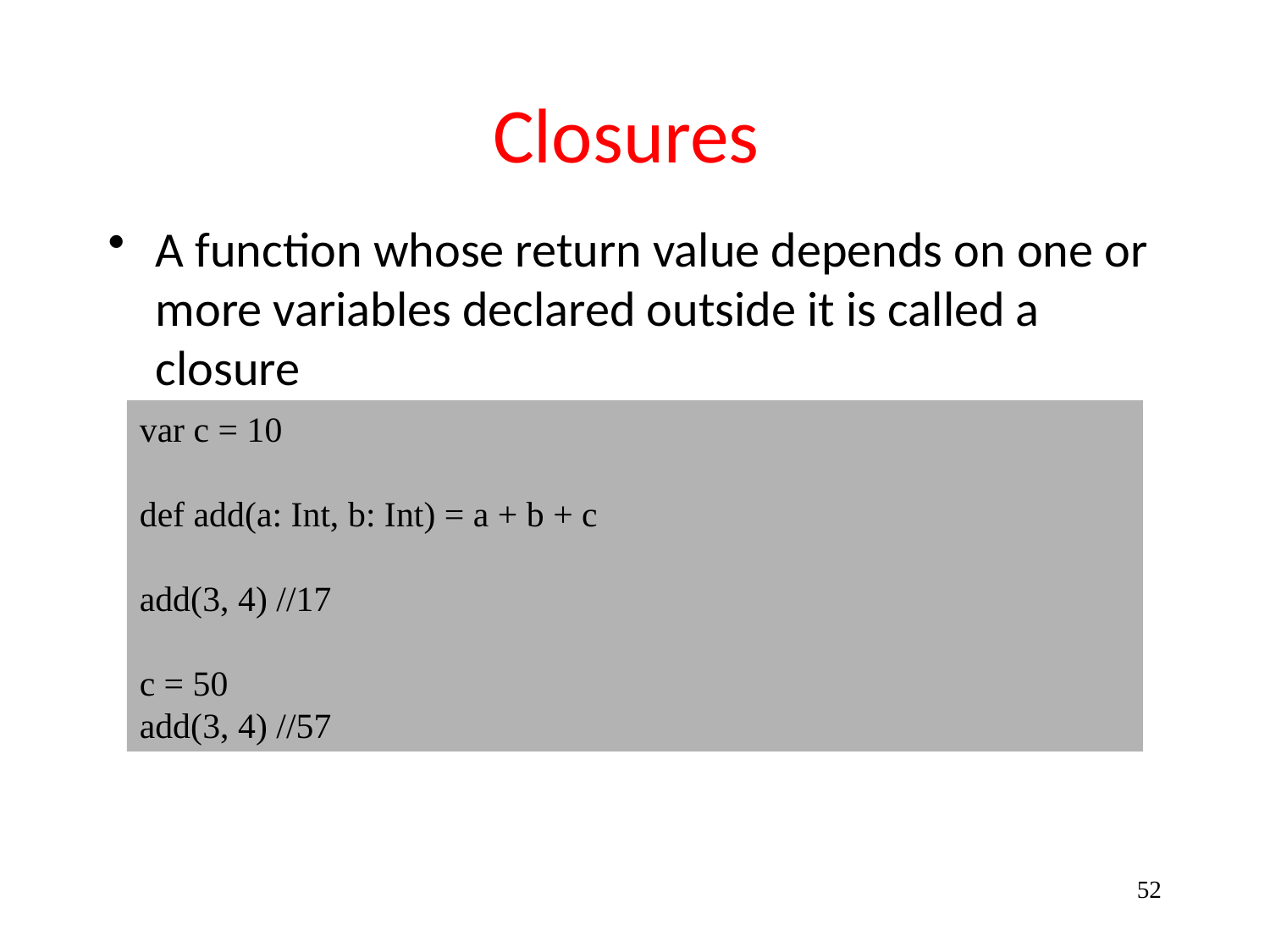

# Closures
A function whose return value depends on one or more variables declared outside it is called a closure

var c = 10

def add(a: Int, b: Int) = a + b + c

add(3, 4) //17

c = 50
add(3, 4) //57
52